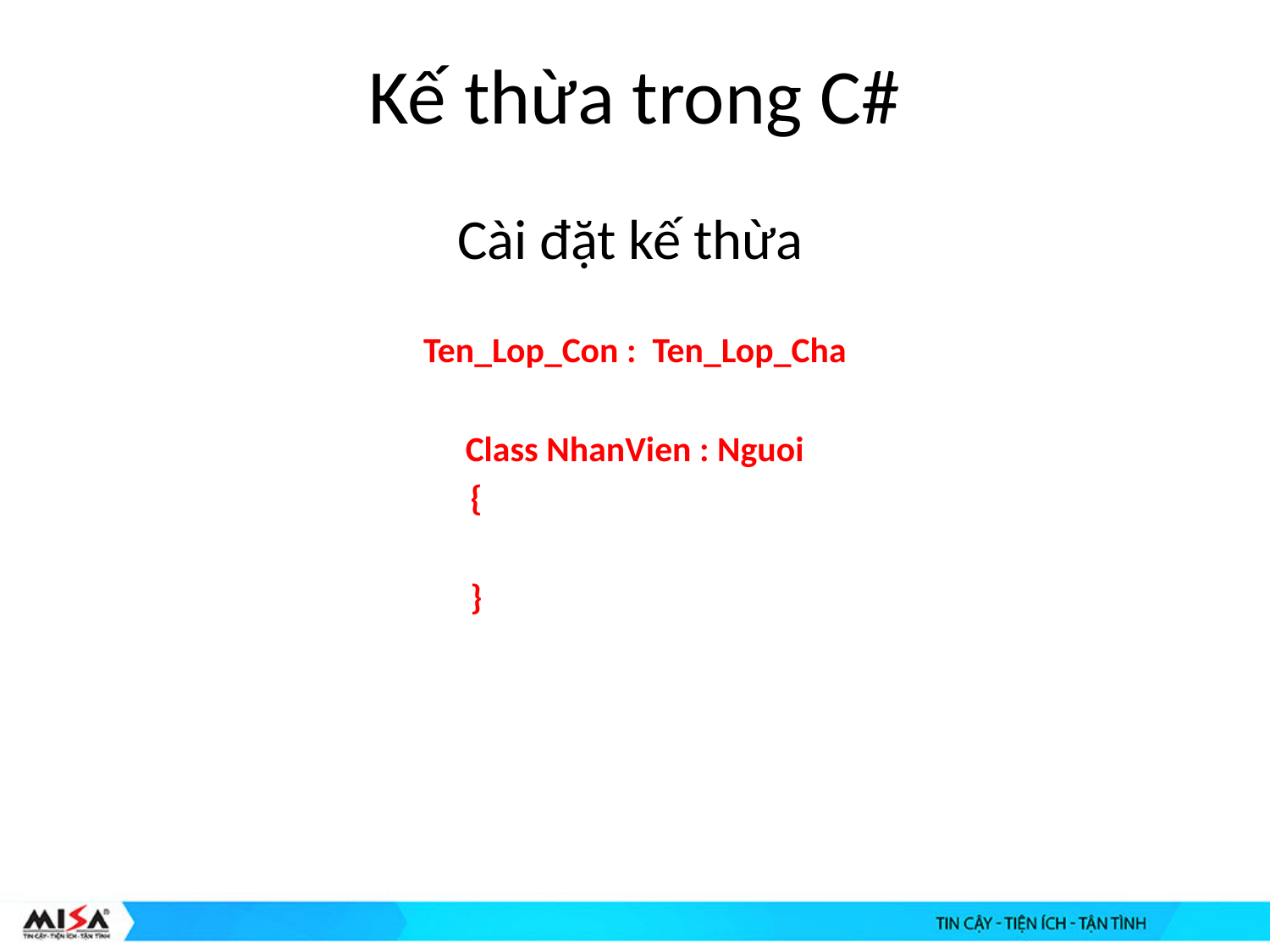

# Kế thừa trong C#
                              Cài đặt kế thừa

Ten_Lop_Con :  Ten_Lop_Cha

Class NhanVien : Nguoi
                                                 {

                                                 }